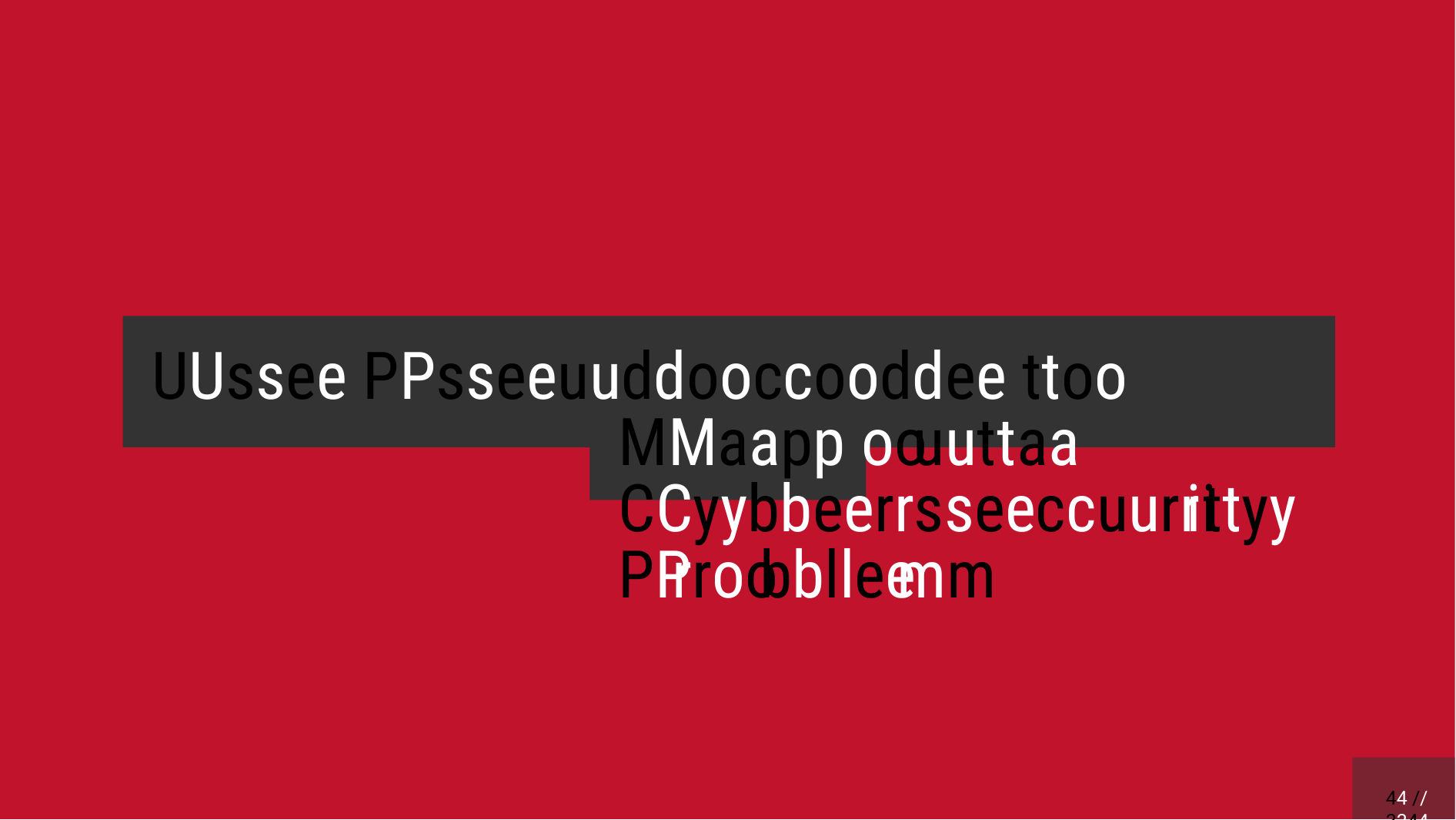

# UUssee PPsseeuuddooccooddee ttoo MMaapp oouutt aa CCyybbeerrsseeccuurriittyy  PPrroobblleemm

44 // 3344